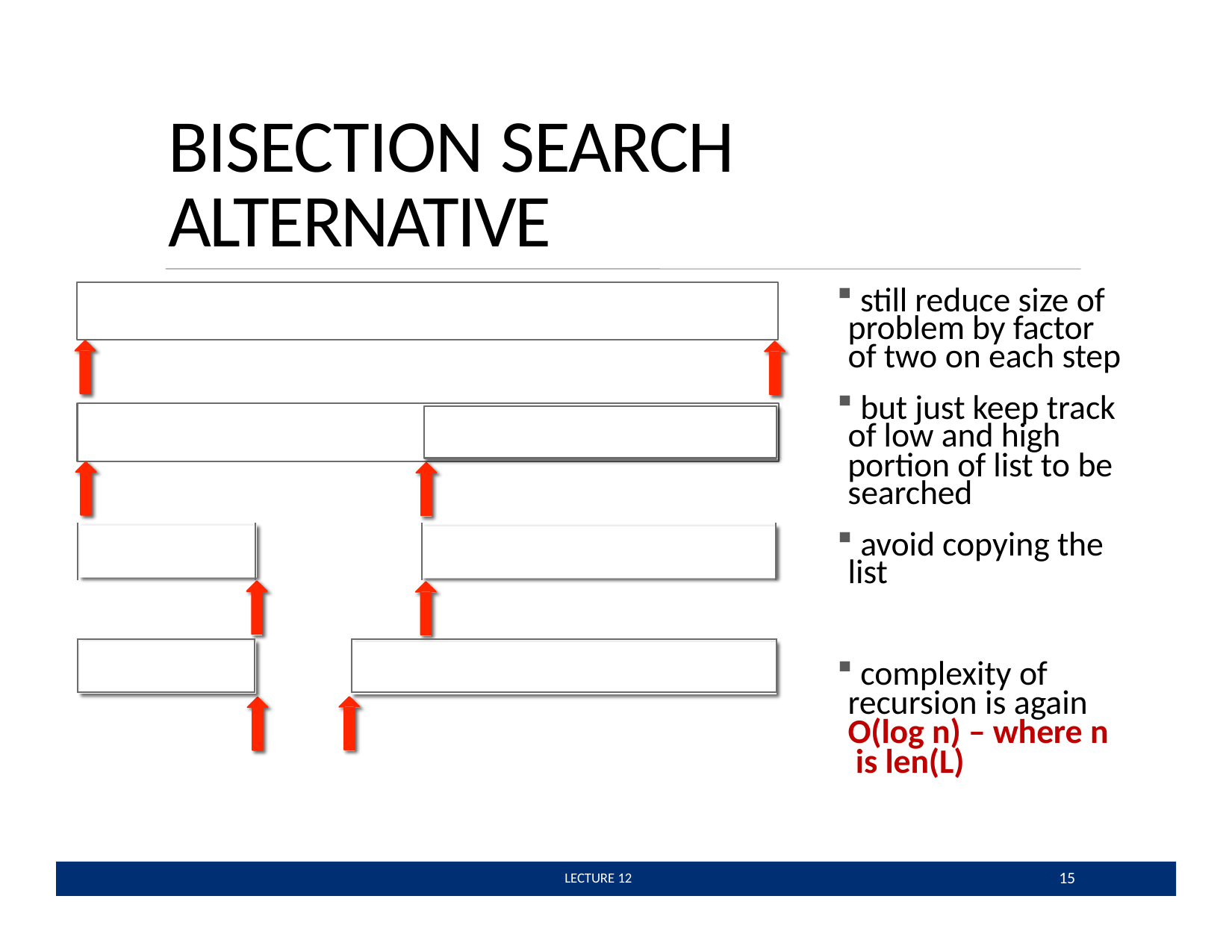

# BISECTION SEARCH  ALTERNATIVE

still reduce size of

problem by factor
of two on each step

but just keep track

of low and high
portion of list to be

searched
avoid copying the

|  |  |  |
| --- | --- | --- |

list

|  |  |  |
| --- | --- | --- |
complexity of
recursion is again

O(log n) – where n  is len(L)
15
 LECTURE 12